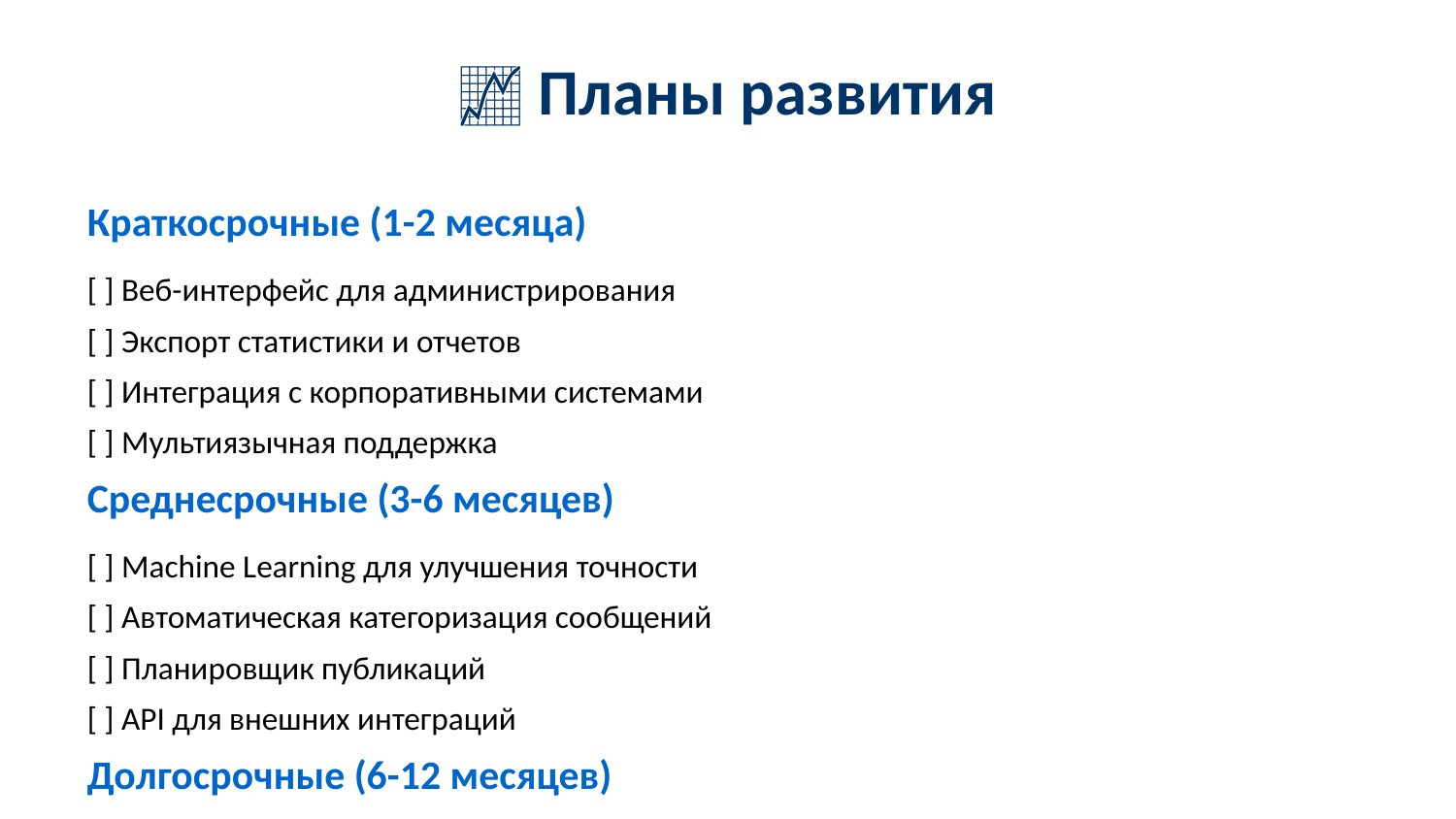

📈 Планы развития
#
Краткосрочные (1-2 месяца)
[ ] Веб-интерфейс для администрирования
[ ] Экспорт статистики и отчетов
[ ] Интеграция с корпоративными системами
[ ] Мультиязычная поддержка
Среднесрочные (3-6 месяцев)
[ ] Machine Learning для улучшения точности
[ ] Автоматическая категоризация сообщений
[ ] Планировщик публикаций
[ ] API для внешних интеграций
Долгосрочные (6-12 месяцев)
[ ] Мобильное приложение для администраторов
[ ] Интеграция с другими мессенджерами
[ ] SaaS версия для внешних клиентов
[ ] Аналитика и Business Intelligence